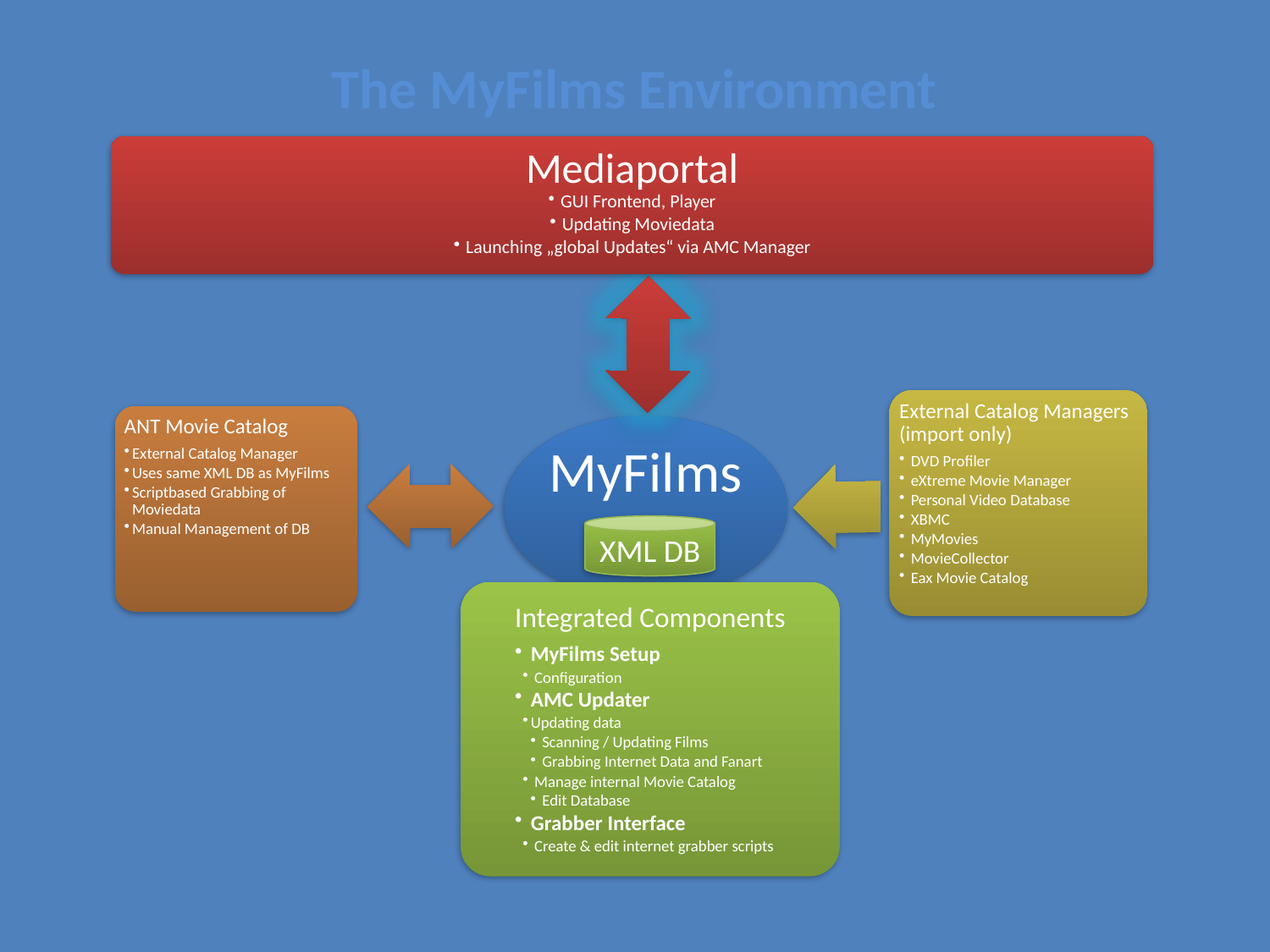

# The MyFilms Environment
MyFilms
Mediaportal
 GUI Frontend, Player
 Updating Moviedata
 Launching „global Updates“ via AMC Manager
ANT Movie Catalog
External Catalog Manager
Uses same XML DB as MyFilms
Scriptbased Grabbing of Moviedata
Manual Management of DB
External Catalog Managers (import only)
 DVD Profiler
 eXtreme Movie Manager
 Personal Video Database
 XBMC
 MyMovies
 MovieCollector
 Eax Movie Catalog
Integrated Components
MyFilms Setup
 Configuration
AMC Updater
Updating data
 Scanning / Updating Films
 Grabbing Internet Data and Fanart
 Manage internal Movie Catalog
 Edit Database
Grabber Interface
 Create & edit internet grabber scripts
XML DB